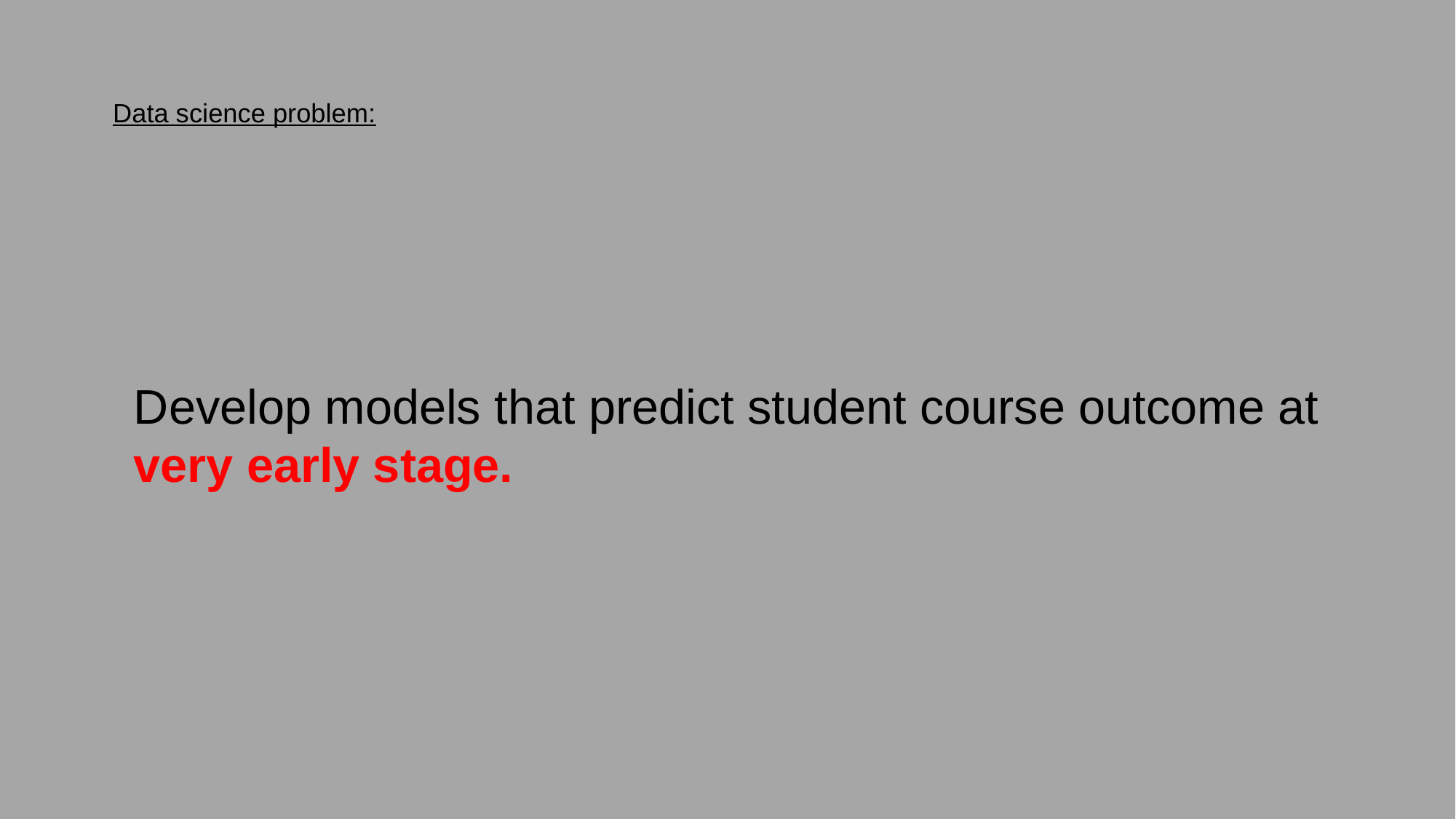

# Data science problem:
Develop models that predict student course outcome at very early stage.